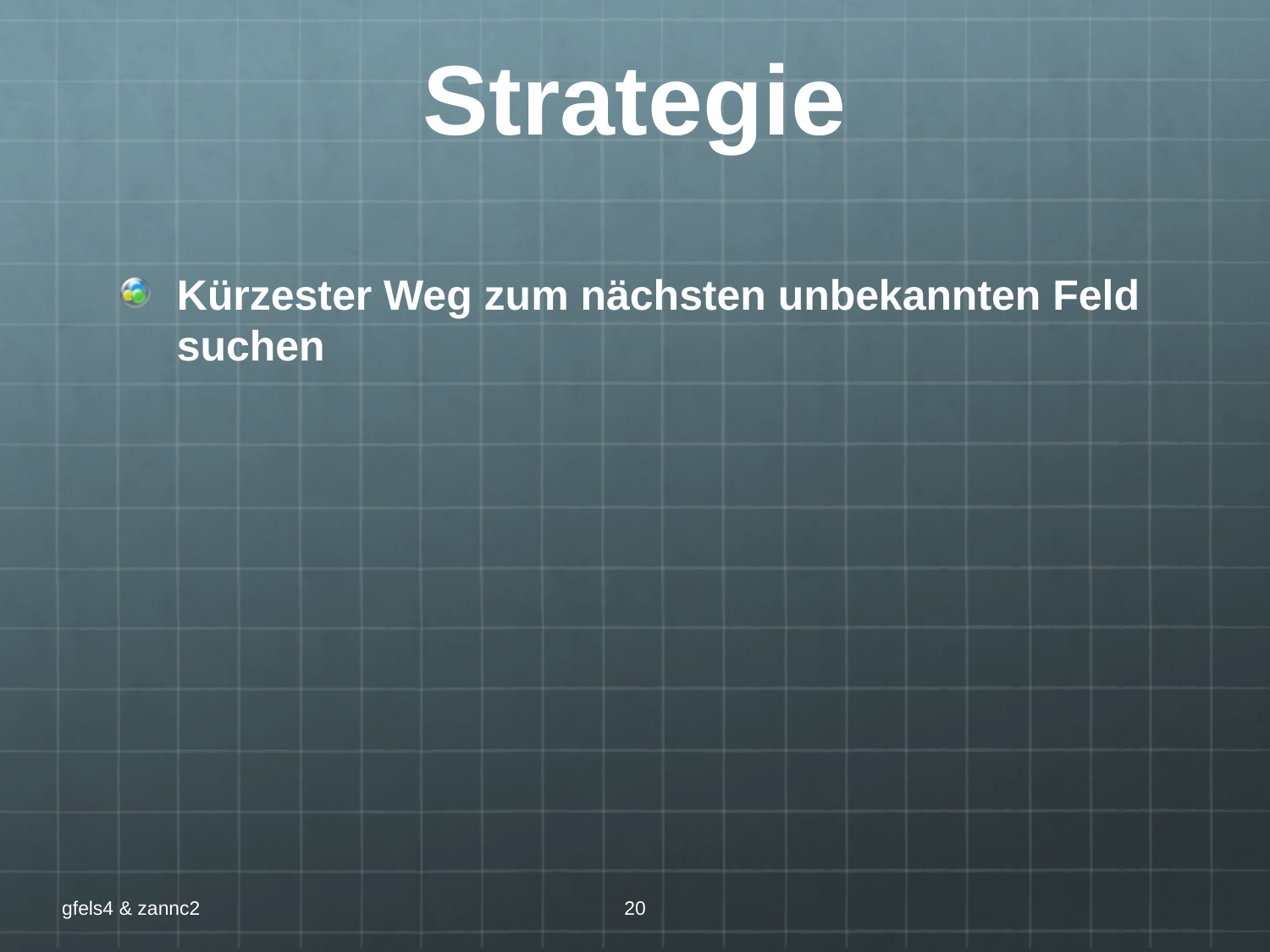

# Strategie
Kürzester Weg zum nächsten unbekannten Feld suchen
gfels4 & zannc2
20